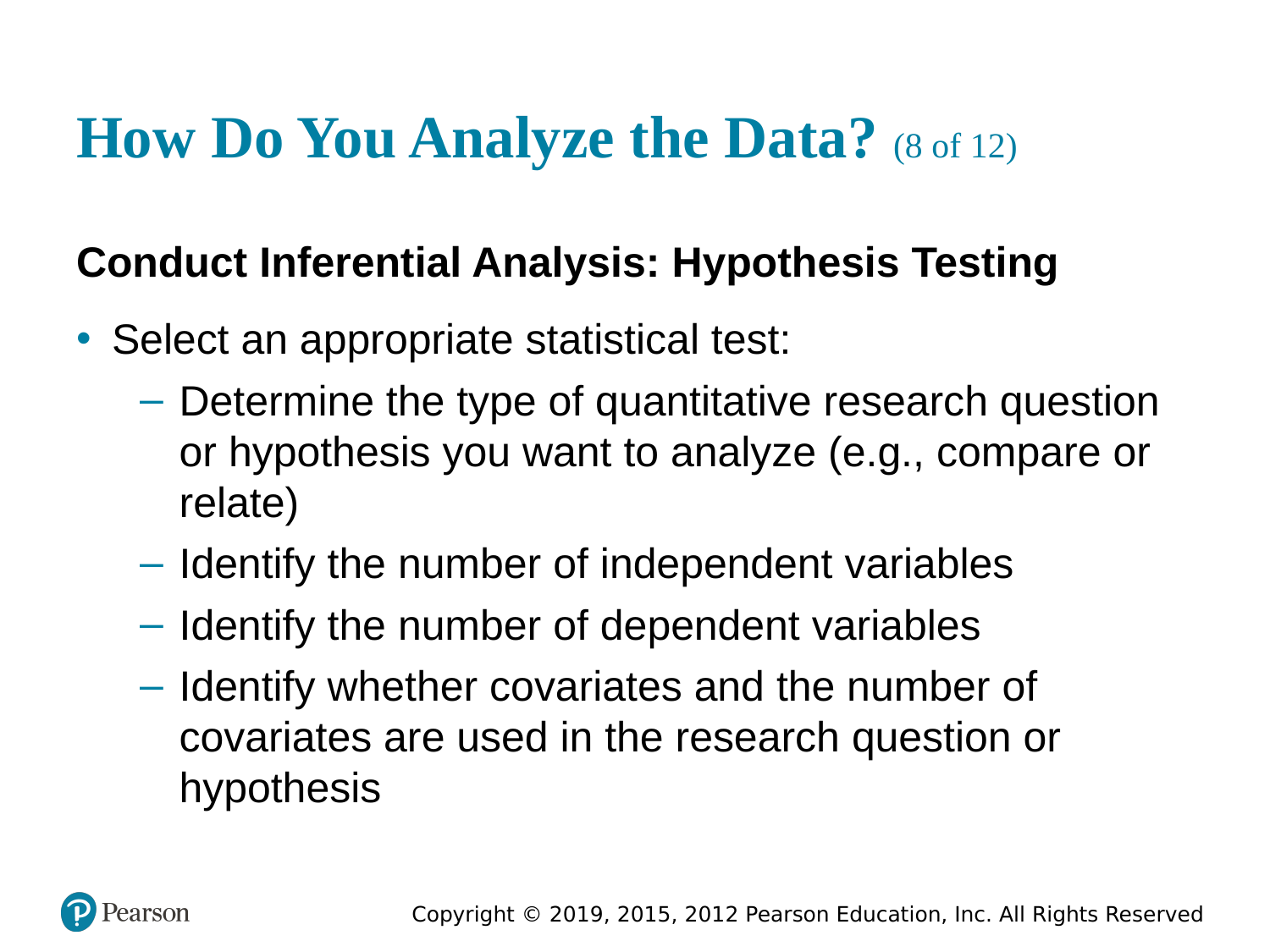

# How Do You Analyze the Data? (8 of 12)
Conduct Inferential Analysis: Hypothesis Testing
Select an appropriate statistical test:
Determine the type of quantitative research question or hypothesis you want to analyze (e.g., compare or relate)
Identify the number of independent variables
Identify the number of dependent variables
Identify whether covariates and the number of covariates are used in the research question or hypothesis